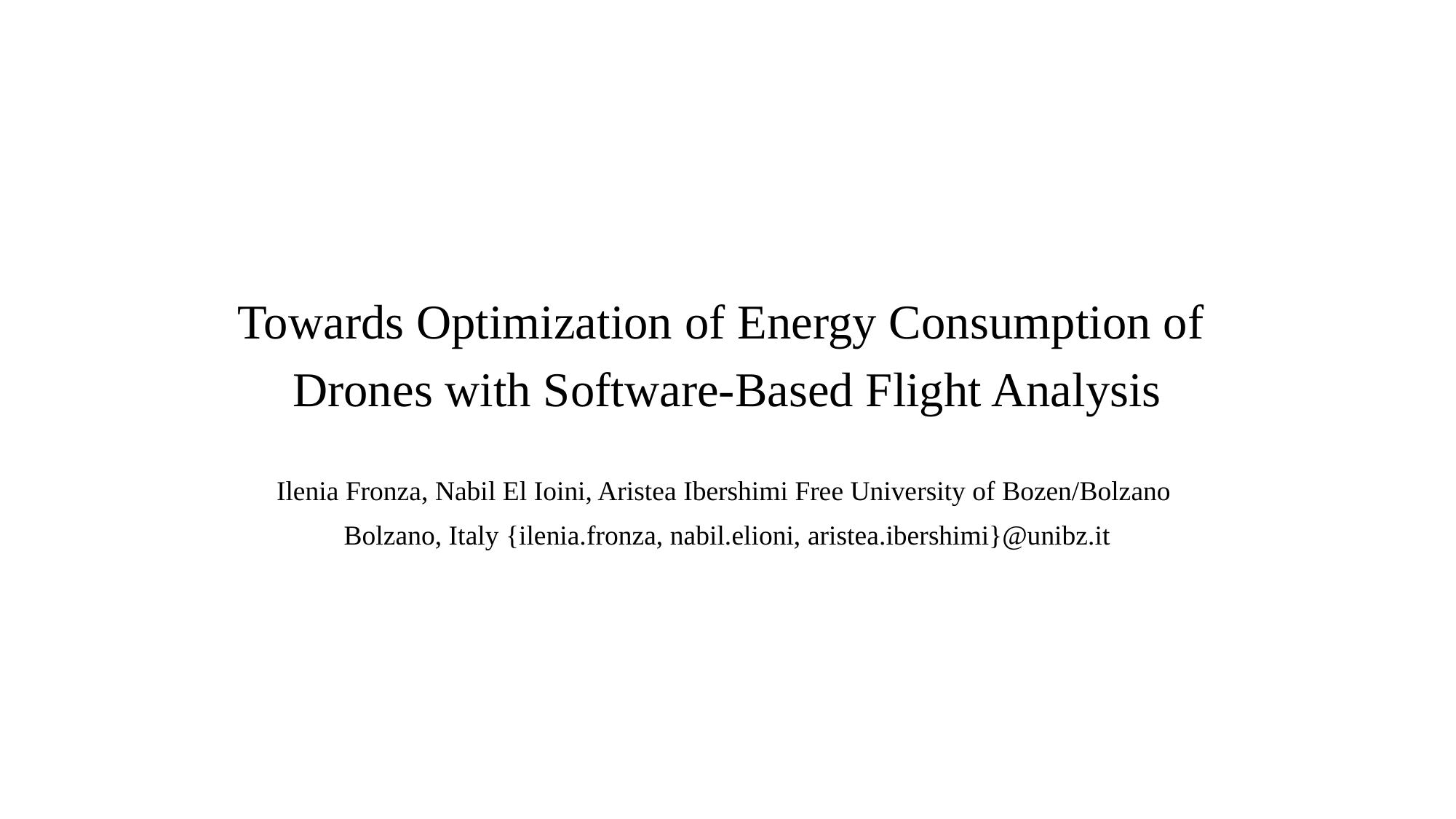

#

Towards Optimization of Energy Consumption of
Drones with Software-Based Flight Analysis

Ilenia Fronza, Nabil El Ioini, Aristea Ibershimi Free University of Bozen/Bolzano
Bolzano, Italy {ilenia.fronza, nabil.elioni, aristea.ibershimi}@unibz.it